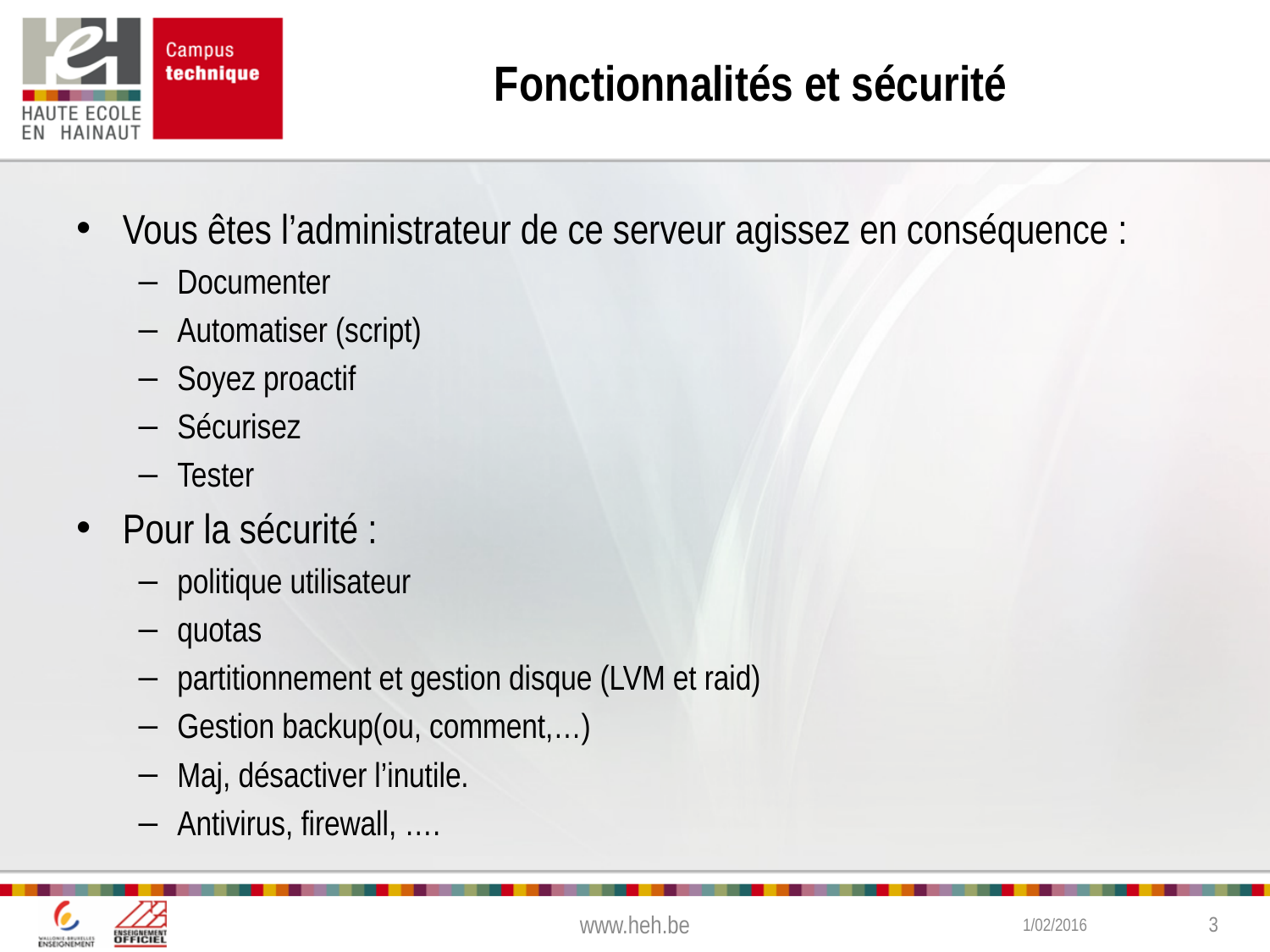

# Fonctionnalités et sécurité
Vous êtes l’administrateur de ce serveur agissez en conséquence :
Documenter
Automatiser (script)
Soyez proactif
Sécurisez
Tester
Pour la sécurité :
politique utilisateur
quotas
partitionnement et gestion disque (LVM et raid)
Gestion backup(ou, comment,…)
Maj, désactiver l’inutile.
Antivirus, firewall, ….
www.heh.be
1/02/2016
3